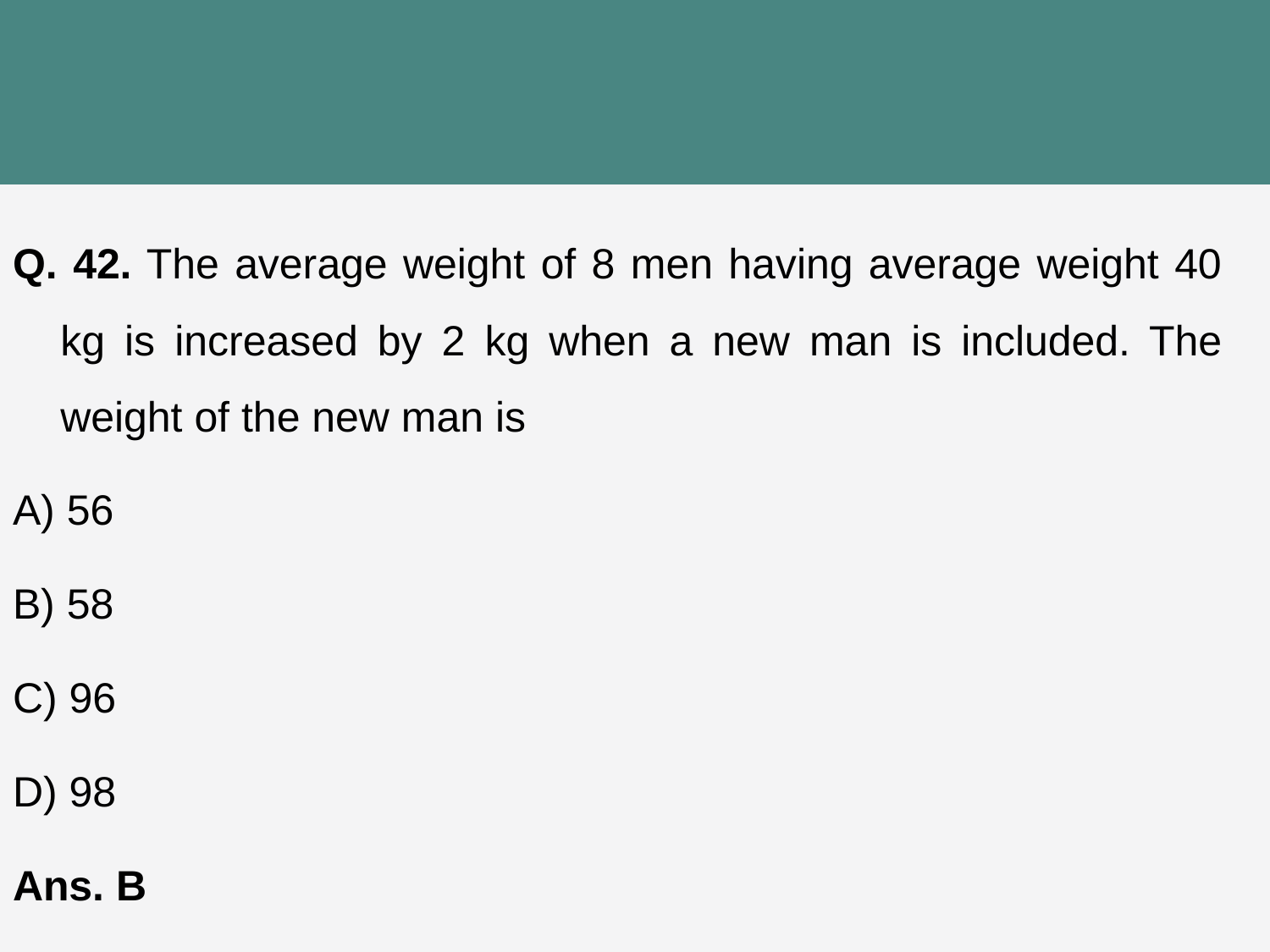

Q. 42. The average weight of 8 men having average weight 40 kg is increased by 2 kg when a new man is included. The weight of the new man is
A) 56
B) 58
C) 96
D) 98
Ans. B